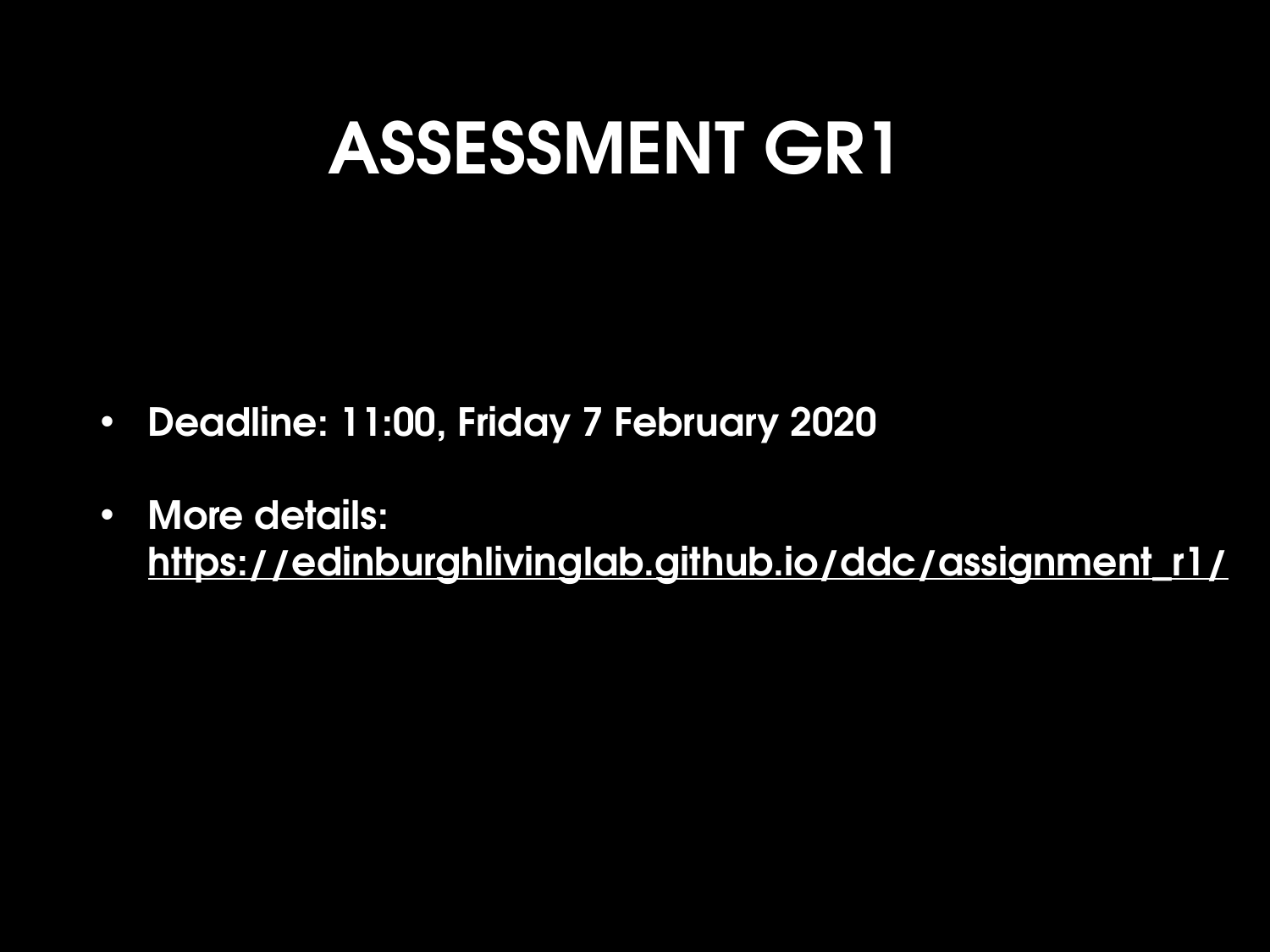

# Assessment GR1
Deadline: 11:00, Friday 7 February 2020

More details: https://edinburghlivinglab.github.io/ddc/assignment_r1/